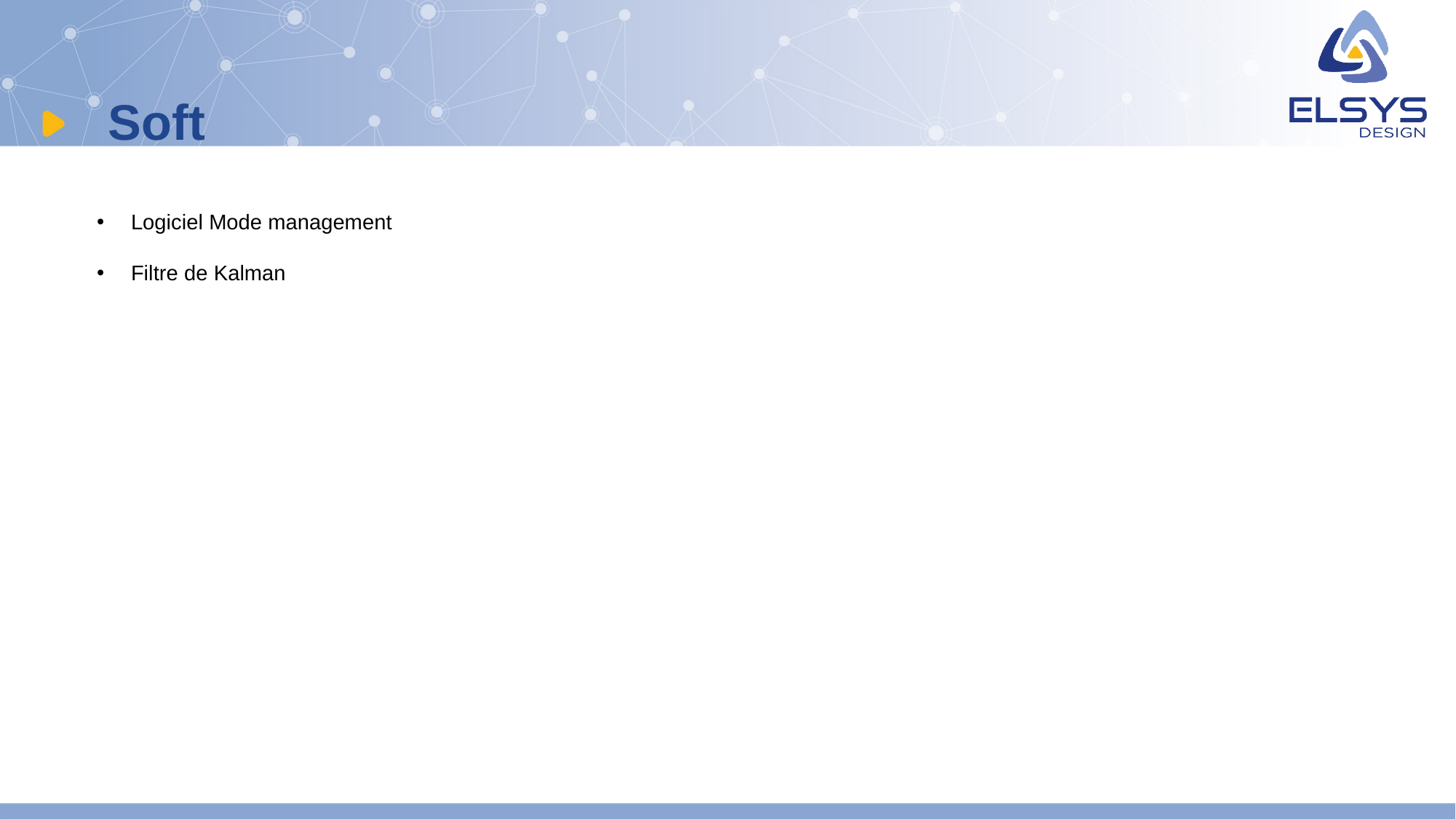

# Soft
Logiciel Mode management

Filtre de Kalman